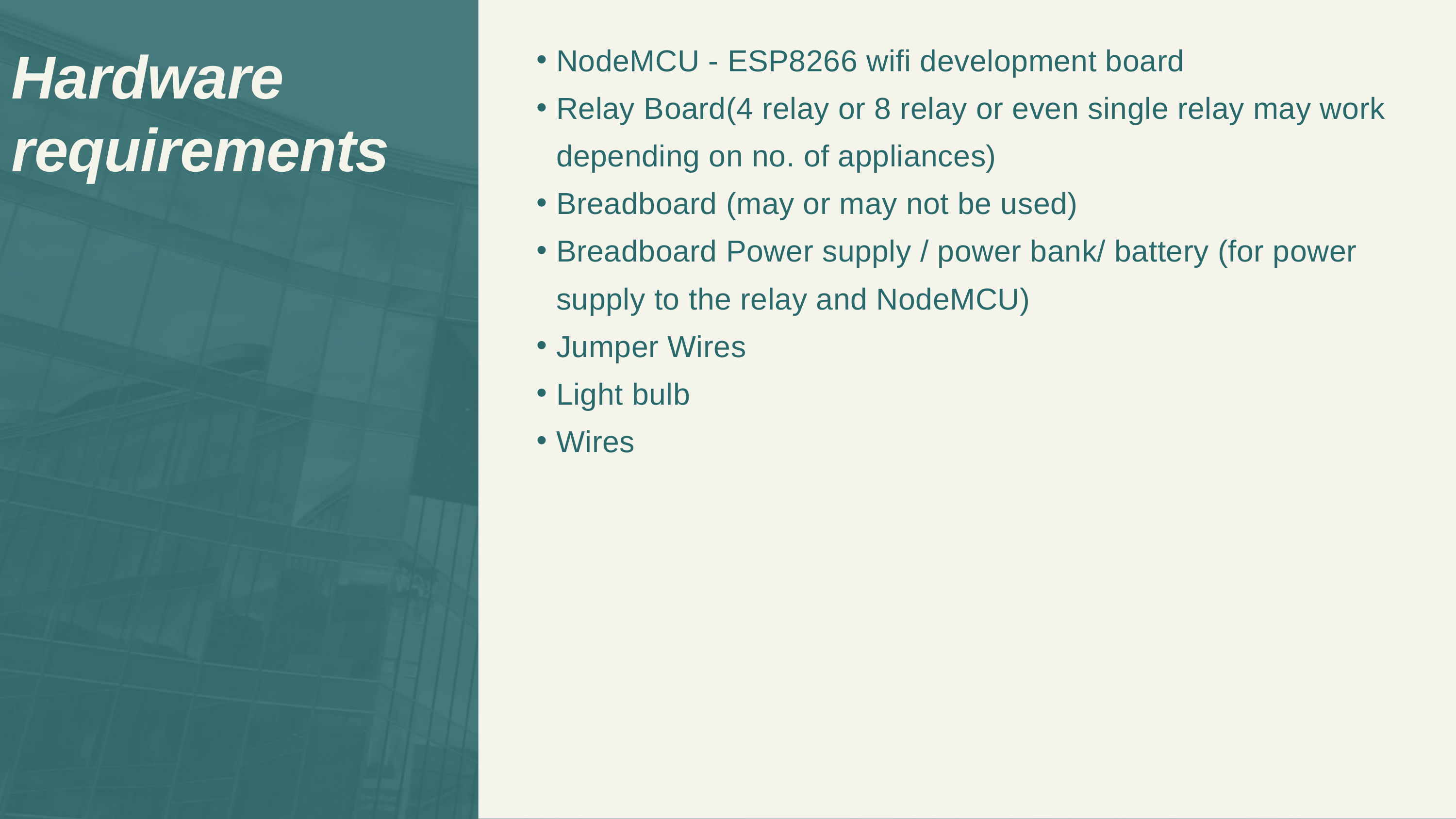

NodeMCU - ESP8266 wifi development board
Relay Board(4 relay or 8 relay or even single relay may work depending on no. of appliances)
Breadboard (may or may not be used)
Breadboard Power supply / power bank/ battery (for power supply to the relay and NodeMCU)
Jumper Wires
Light bulb
Wires
Hardware
requirements